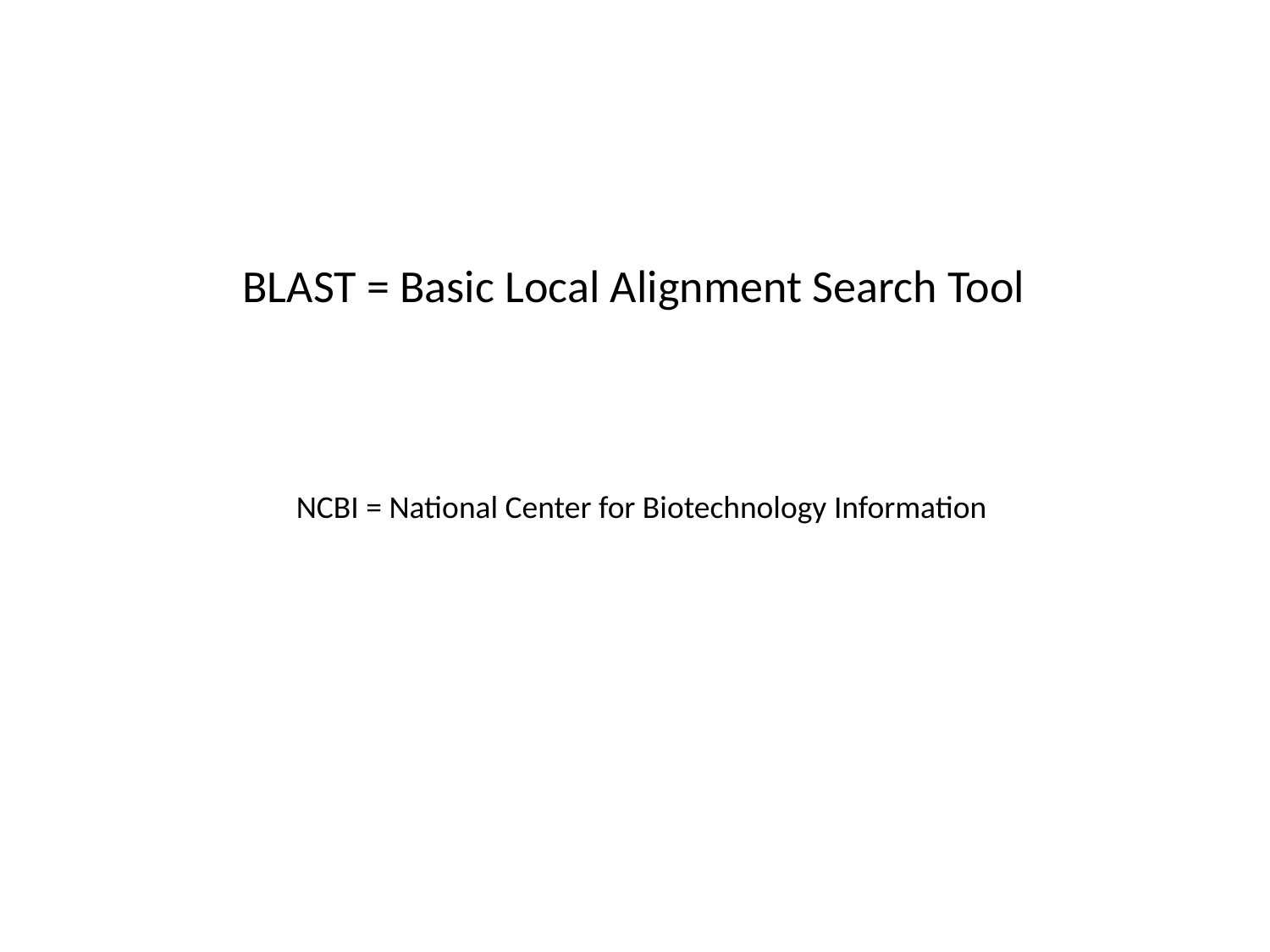

BLAST = Basic Local Alignment Search Tool
NCBI = National Center for Biotechnology Information